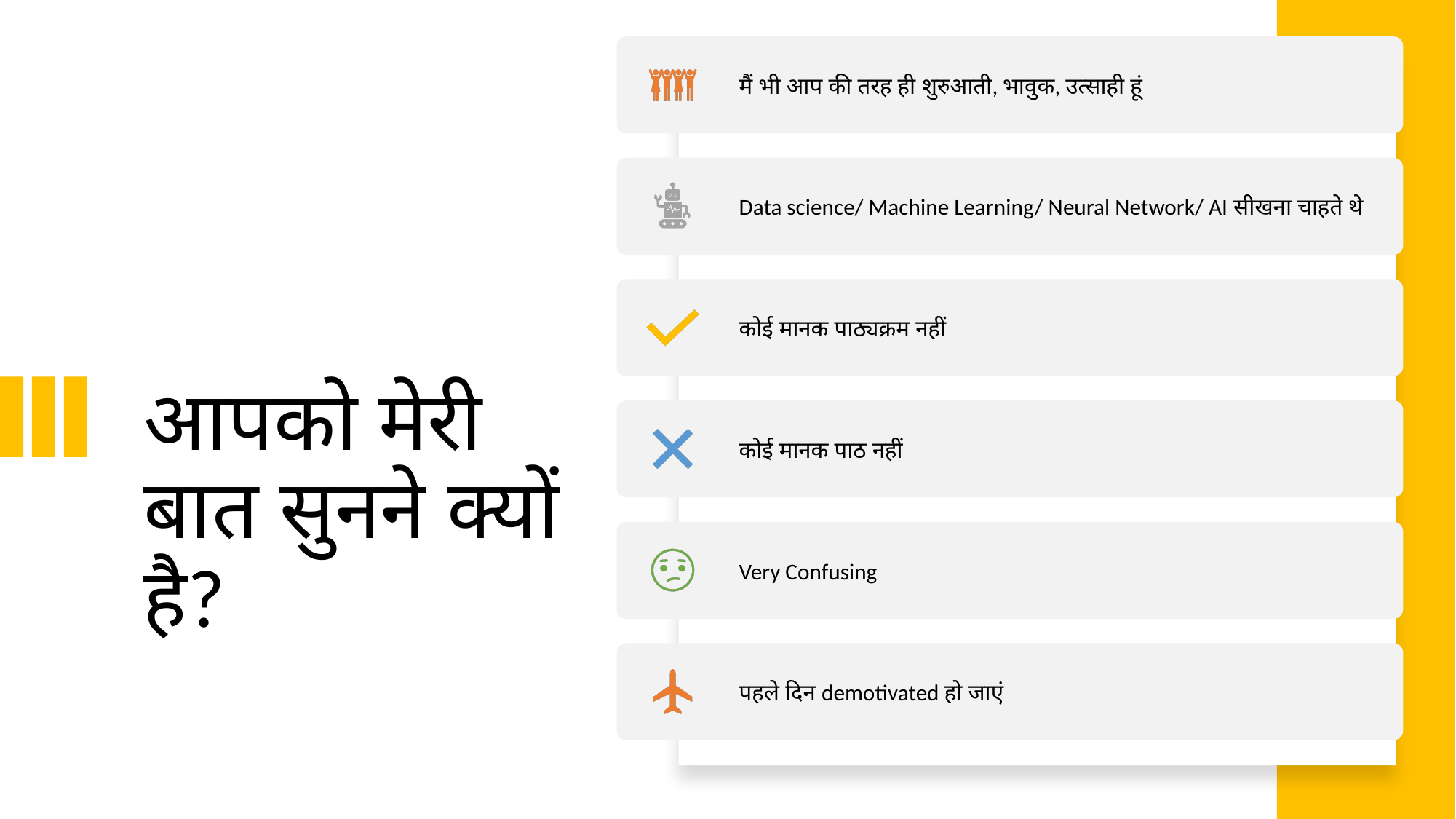

मैं भी आप की तरह ही शुरुआती, भावुक, उत्साही हूं
Data science/ Machine Learning/ Neural Network/ AI सीखना चाहते थे
कोई मानक पाठ्यक्रम नहीं
कोई मानक पाठ नहीं
Very Confusing
पहले दिन demotivated हो जाएं

# आपको मेरी बात सुनने क्यों है?